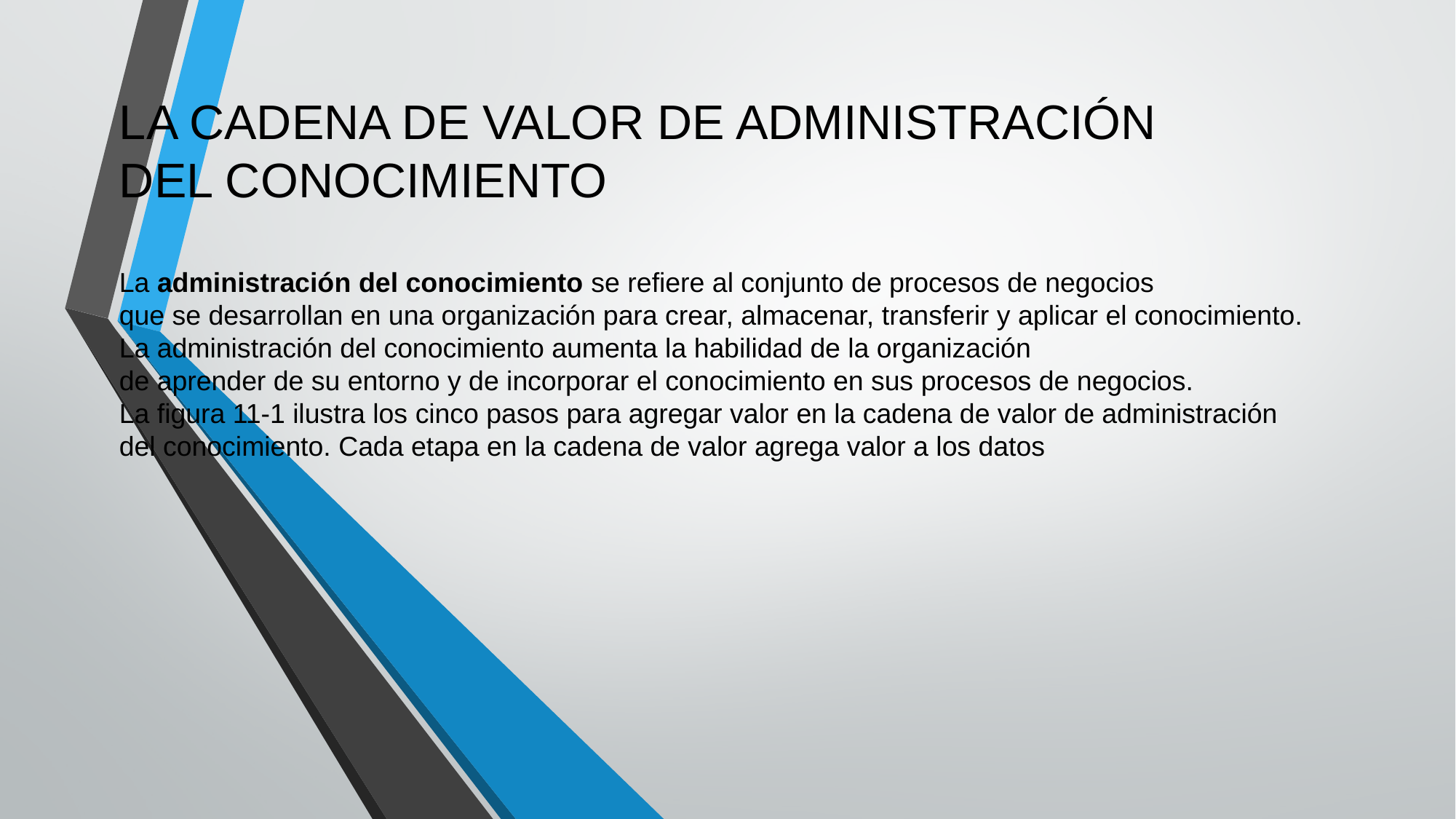

LA CADENA DE VALOR DE ADMINISTRACIÓN
DEL CONOCIMIENTO

La administración del conocimiento se refiere al conjunto de procesos de negocios
que se desarrollan en una organización para crear, almacenar, transferir y aplicar el conocimiento.
La administración del conocimiento aumenta la habilidad de la organización
de aprender de su entorno y de incorporar el conocimiento en sus procesos de negocios.
La figura 11-1 ilustra los cinco pasos para agregar valor en la cadena de valor de administración
del conocimiento. Cada etapa en la cadena de valor agrega valor a los datos